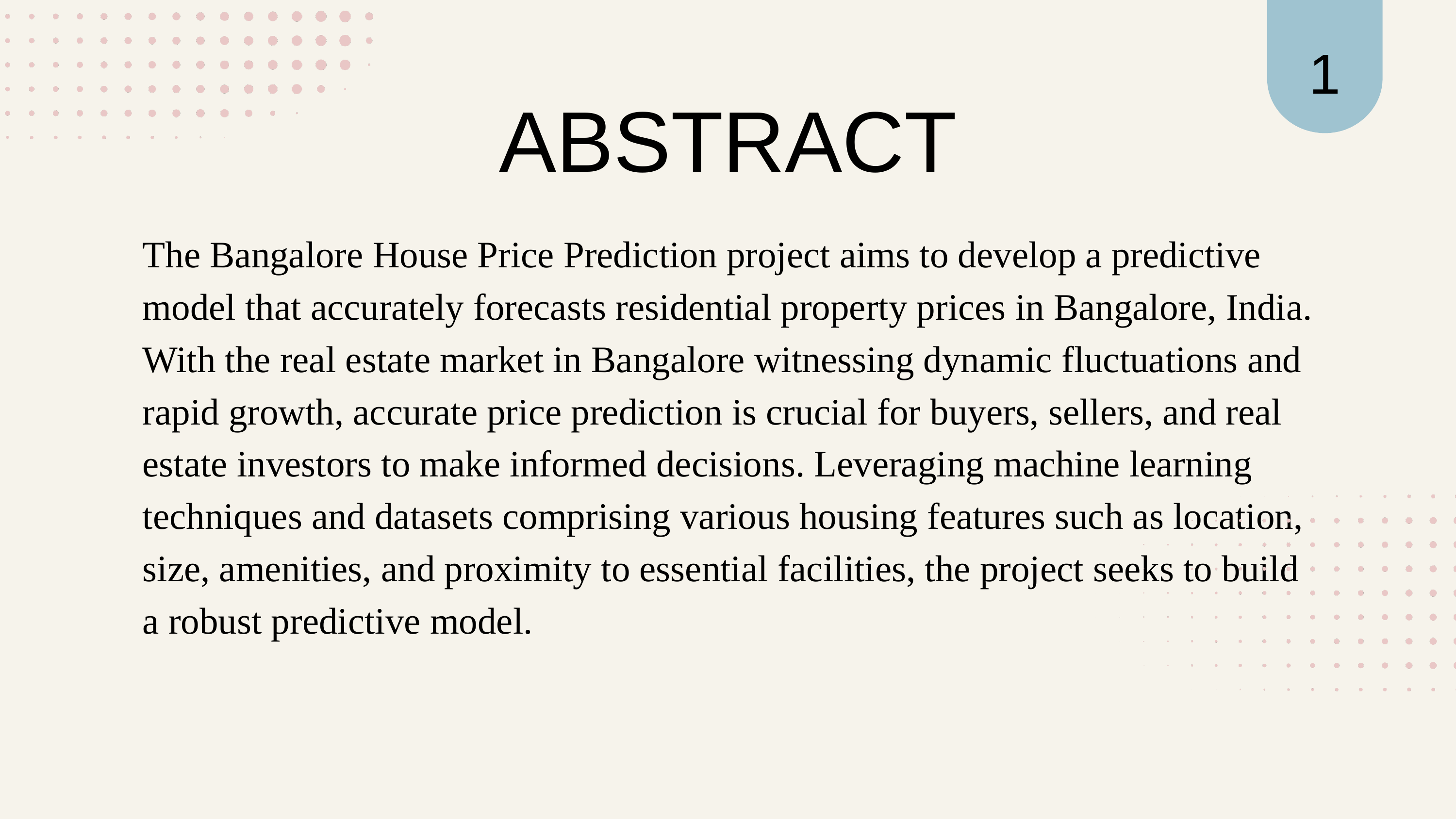

1

ABSTRACT
The Bangalore House Price Prediction project aims to develop a predictive model that accurately forecasts residential property prices in Bangalore, India. With the real estate market in Bangalore witnessing dynamic fluctuations and rapid growth, accurate price prediction is crucial for buyers, sellers, and real estate investors to make informed decisions. Leveraging machine learning techniques and datasets comprising various housing features such as location, size, amenities, and proximity to essential facilities, the project seeks to build a robust predictive model.